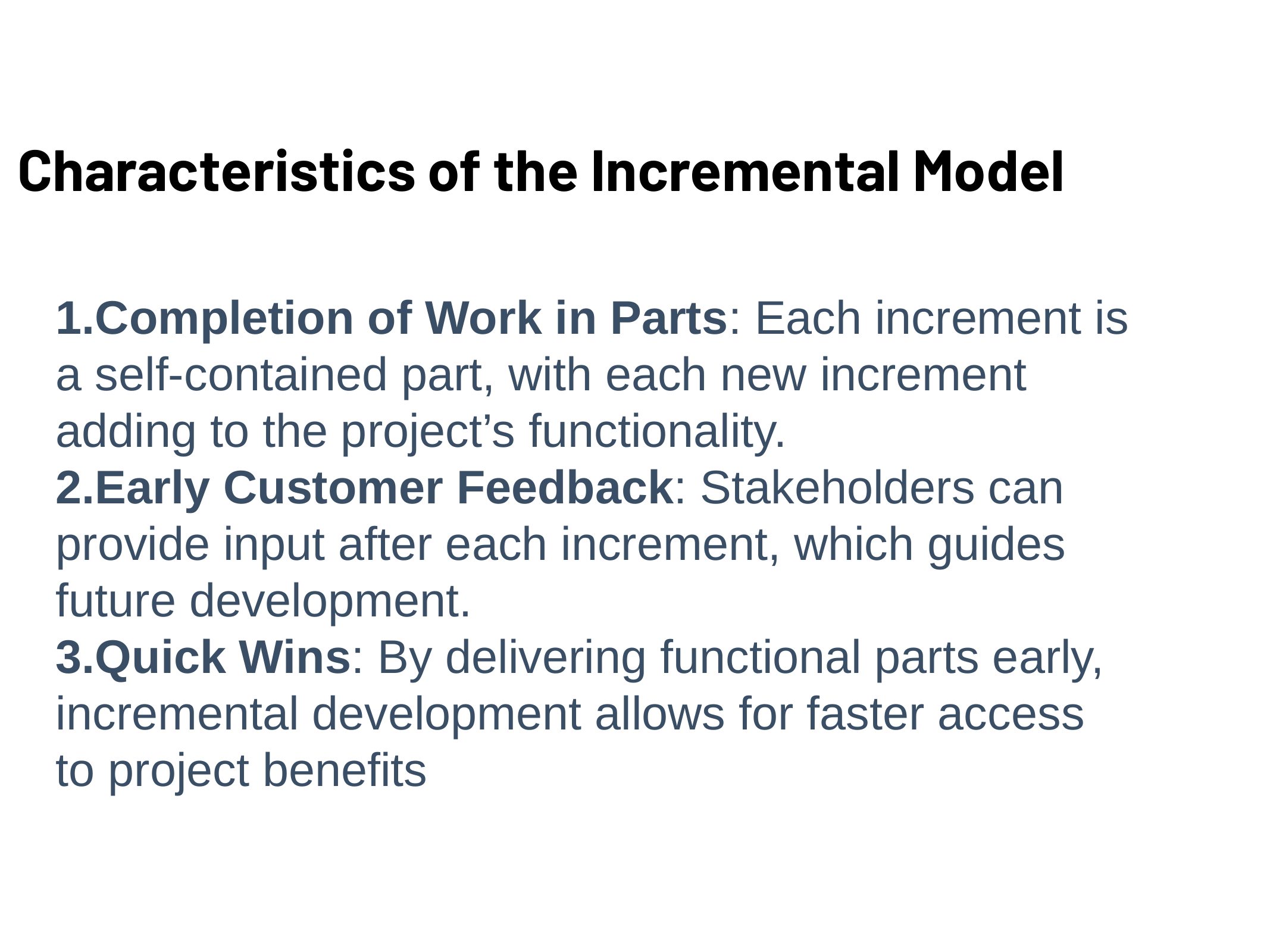

# Characteristics of the Incremental Model
Completion of Work in Parts: Each increment is a self-contained part, with each new increment adding to the project’s functionality.
Early Customer Feedback: Stakeholders can provide input after each increment, which guides future development.
Quick Wins: By delivering functional parts early, incremental development allows for faster access to project benefits